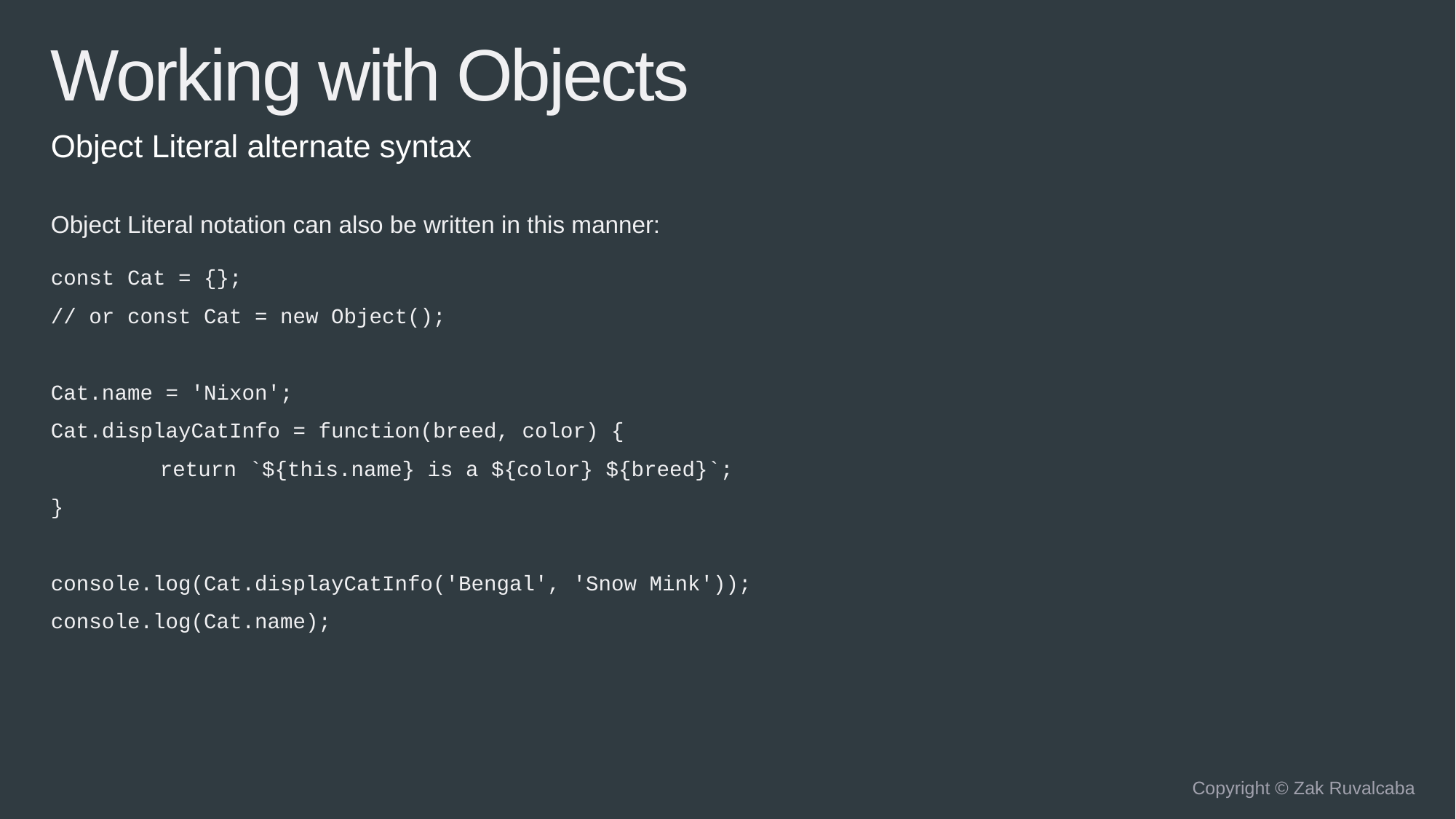

# Working with Objects
Object Literal alternate syntax
Object Literal notation can also be written in this manner:
const Cat = {};
// or const Cat = new Object();

Cat.name = 'Nixon';
Cat.displayCatInfo = function(breed, color) {
	return `${this.name} is a ${color} ${breed}`;
}

console.log(Cat.displayCatInfo('Bengal', 'Snow Mink'));
console.log(Cat.name);